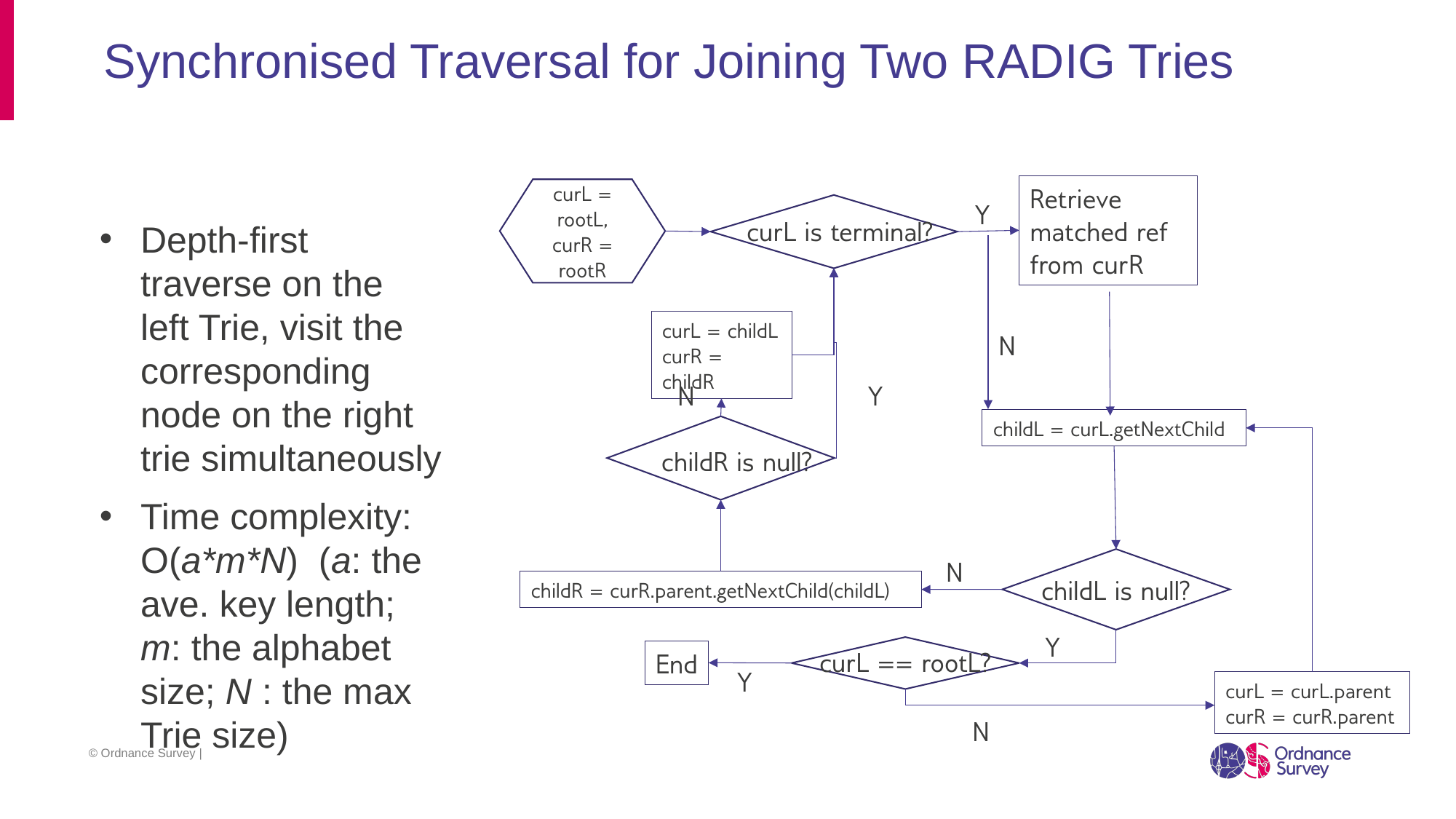

# Synchronised Traversal for Joining Two RADIG Tries
Retrieve matched ref from curR
curL = rootL,
curR = rootR
Y

curL is terminal?
curL = childL
curR = childR
N
Y
N
childL = curL.getNextChild

childR is null?

N
childL is null?
childR = curR.parent.getNextChild(childL)
Y

curL == rootL?
End
Y
curL = curL.parent
curR = curR.parent
N
Depth-first traverse on the left Trie, visit the corresponding node on the right trie simultaneously
Time complexity: O(a*m*N)  (a: the ave. key length; m: the alphabet size; N : the max Trie size)